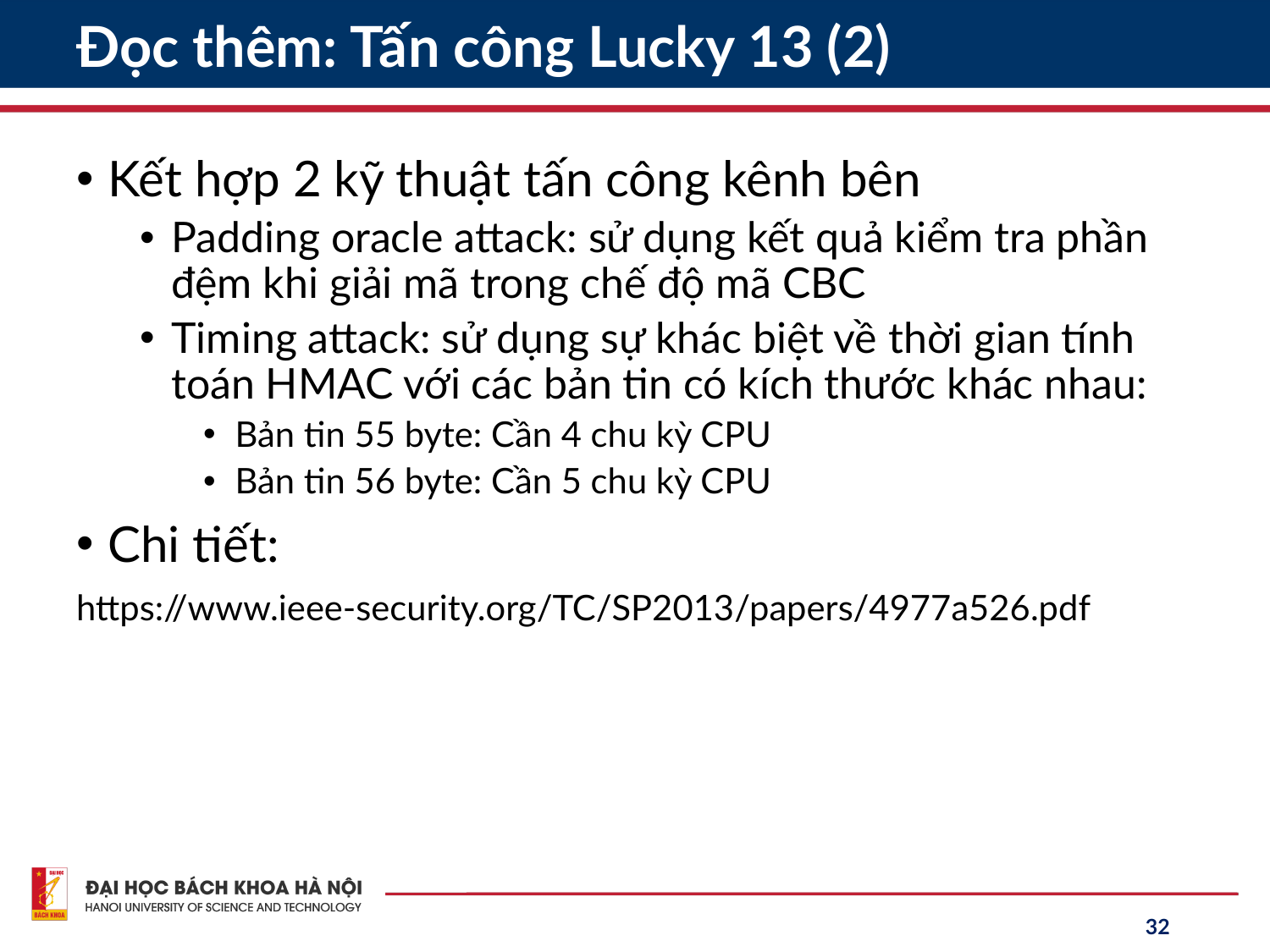

# Đọc thêm: Tấn công Lucky 13 (2)
Kết hợp 2 kỹ thuật tấn công kênh bên
Padding oracle attack: sử dụng kết quả kiểm tra phần đệm khi giải mã trong chế độ mã CBC
Timing attack: sử dụng sự khác biệt về thời gian tính toán HMAC với các bản tin có kích thước khác nhau:
Bản tin 55 byte: Cần 4 chu kỳ CPU
Bản tin 56 byte: Cần 5 chu kỳ CPU
Chi tiết:
https://www.ieee-security.org/TC/SP2013/papers/4977a526.pdf
32